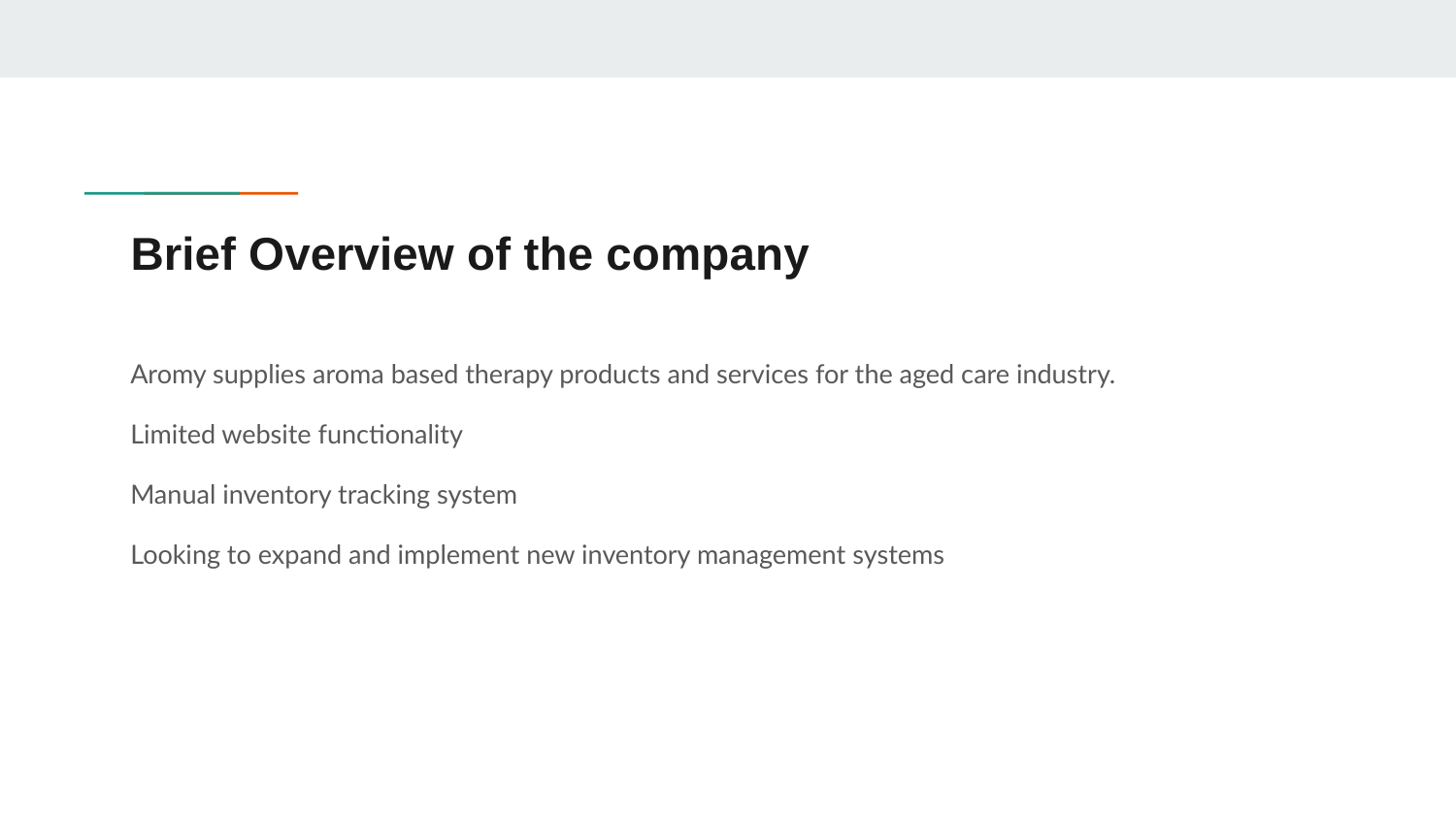

# Brief Overview of the company

Aromy supplies aroma based therapy products and services for the aged care industry.
Limited website functionality
Manual inventory tracking system
Looking to expand and implement new inventory management systems